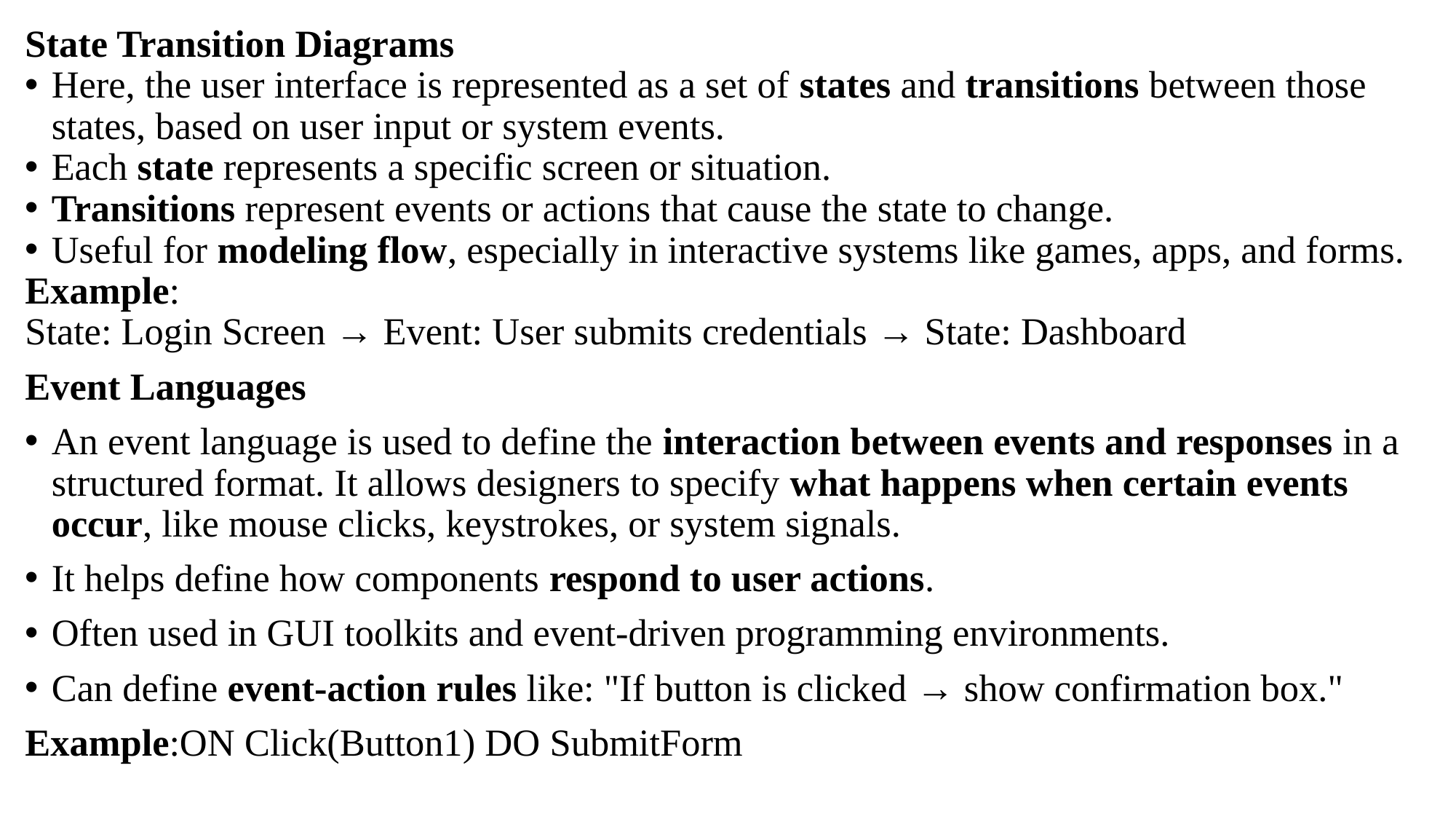

State Transition Diagrams
Here, the user interface is represented as a set of states and transitions between those states, based on user input or system events.
Each state represents a specific screen or situation.
Transitions represent events or actions that cause the state to change.
Useful for modeling flow, especially in interactive systems like games, apps, and forms.
Example:
State: Login Screen → Event: User submits credentials → State: Dashboard
Event Languages
An event language is used to define the interaction between events and responses in a structured format. It allows designers to specify what happens when certain events occur, like mouse clicks, keystrokes, or system signals.
It helps define how components respond to user actions.
Often used in GUI toolkits and event-driven programming environments.
Can define event-action rules like: "If button is clicked → show confirmation box."
Example:ON Click(Button1) DO SubmitForm